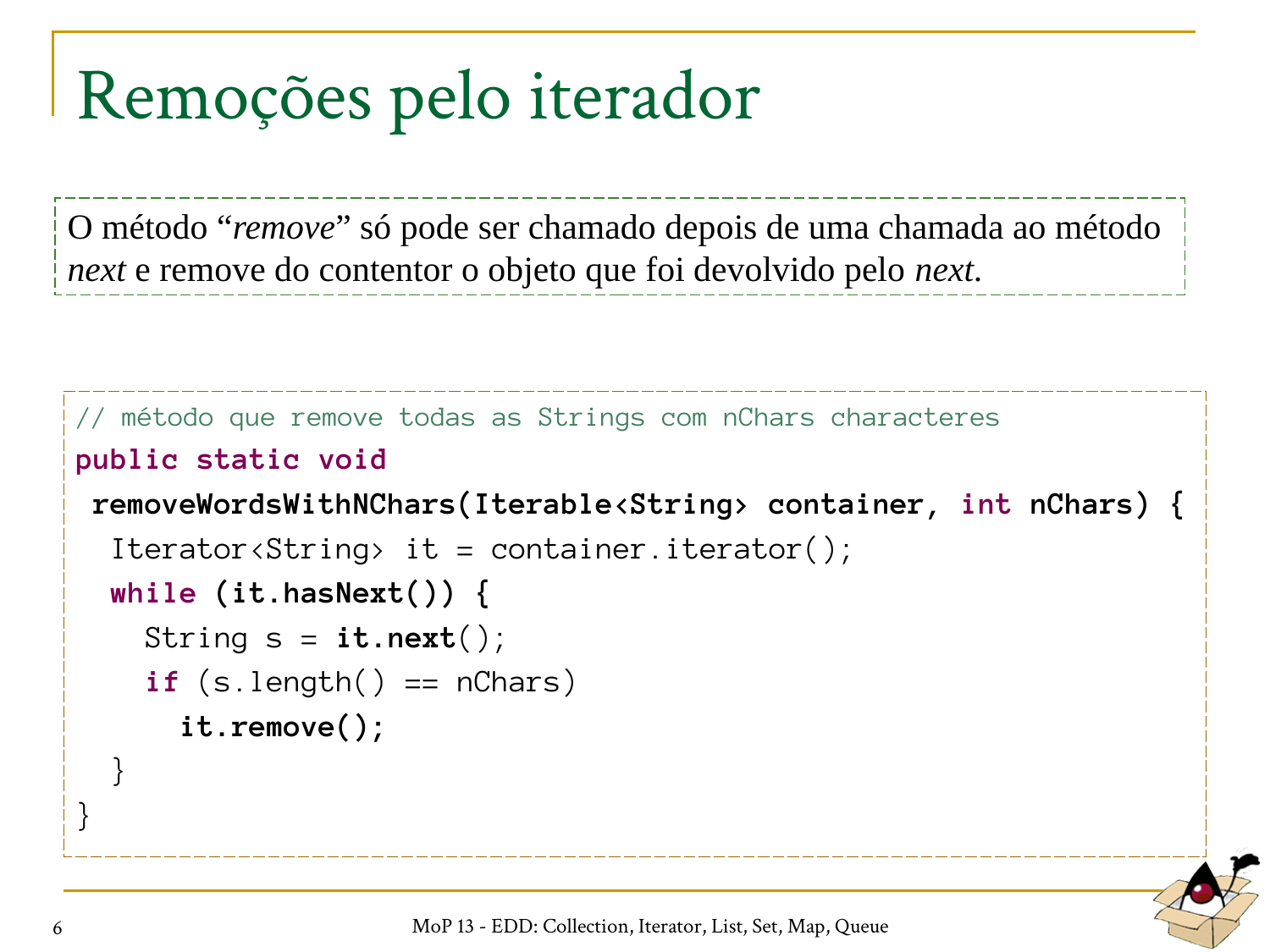

# Remoções pelo iterador
O método “remove” só pode ser chamado depois de uma chamada ao método next e remove do contentor o objeto que foi devolvido pelo next.
// método que remove todas as Strings com nChars characteres
public static void
 removeWordsWithNChars(Iterable<String> container, int nChars) {
  Iterator<String> it = container.iterator();
  while (it.hasNext()) {
    String s = it.next();
    if (s.length() == nChars)
      it.remove();
  }
}
MoP 13 - EDD: Collection, Iterator, List, Set, Map, Queue